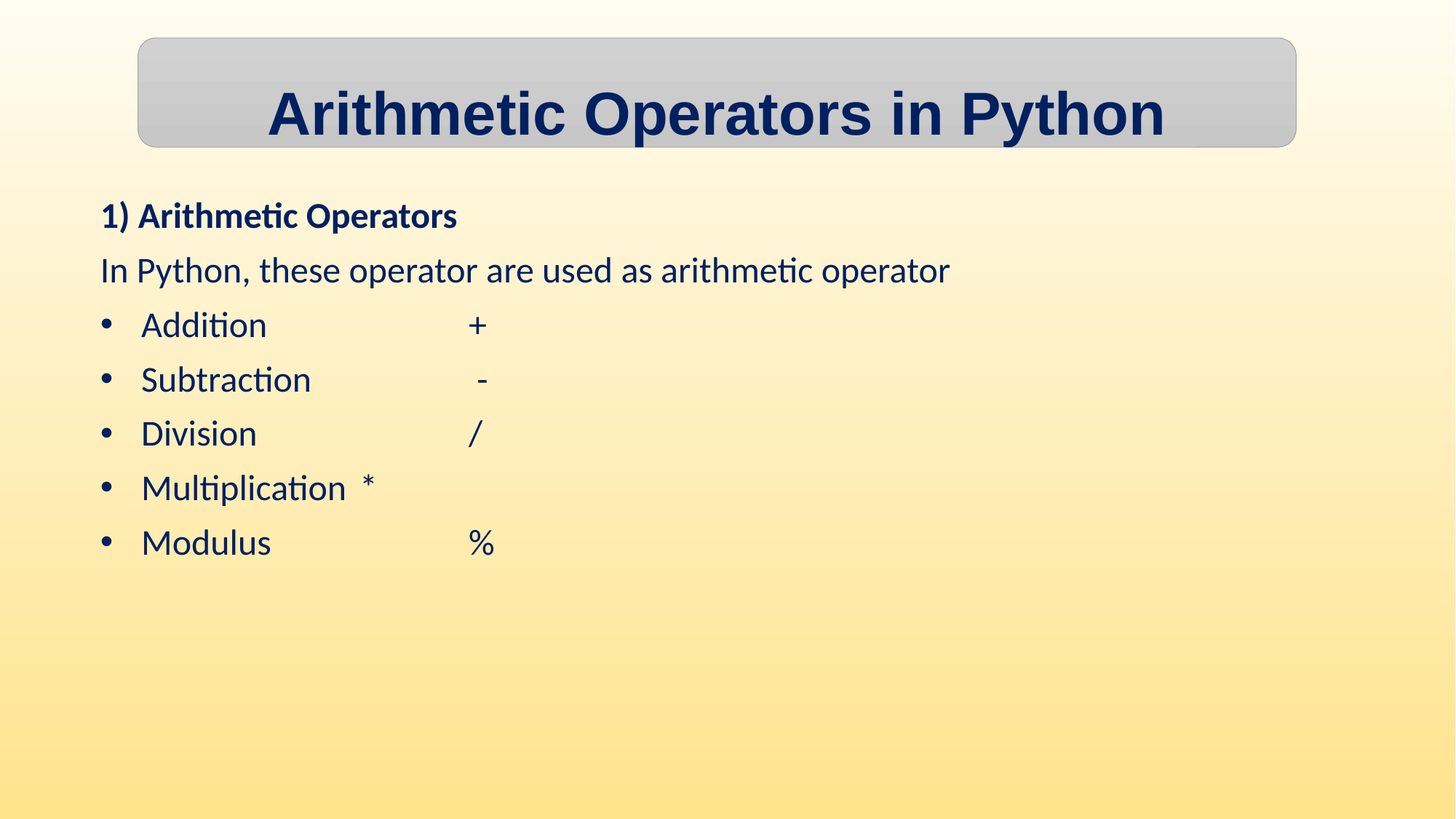

Arithmetic Operators in Python
1) Arithmetic Operators
In Python, these operator are used as arithmetic operator
Addition 		+
Subtraction		 -
Division 		/
Multiplication 	*
Modulus 		%